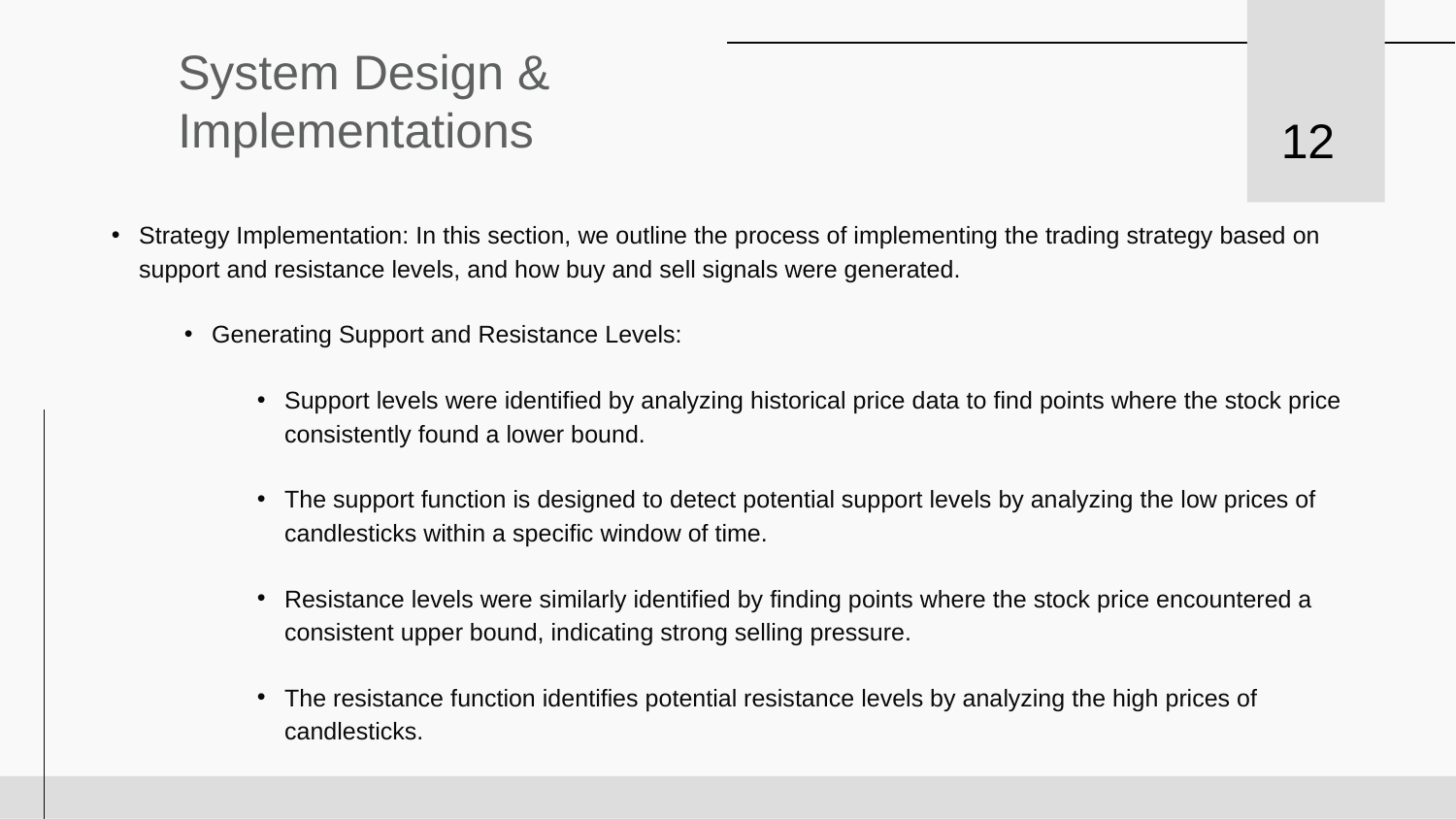

# System Design & Implementations
12
Strategy Implementation: In this section, we outline the process of implementing the trading strategy based on support and resistance levels, and how buy and sell signals were generated.
Generating Support and Resistance Levels:
Support levels were identified by analyzing historical price data to find points where the stock price consistently found a lower bound.
The support function is designed to detect potential support levels by analyzing the low prices of candlesticks within a specific window of time.
Resistance levels were similarly identified by finding points where the stock price encountered a consistent upper bound, indicating strong selling pressure.
The resistance function identifies potential resistance levels by analyzing the high prices of candlesticks.